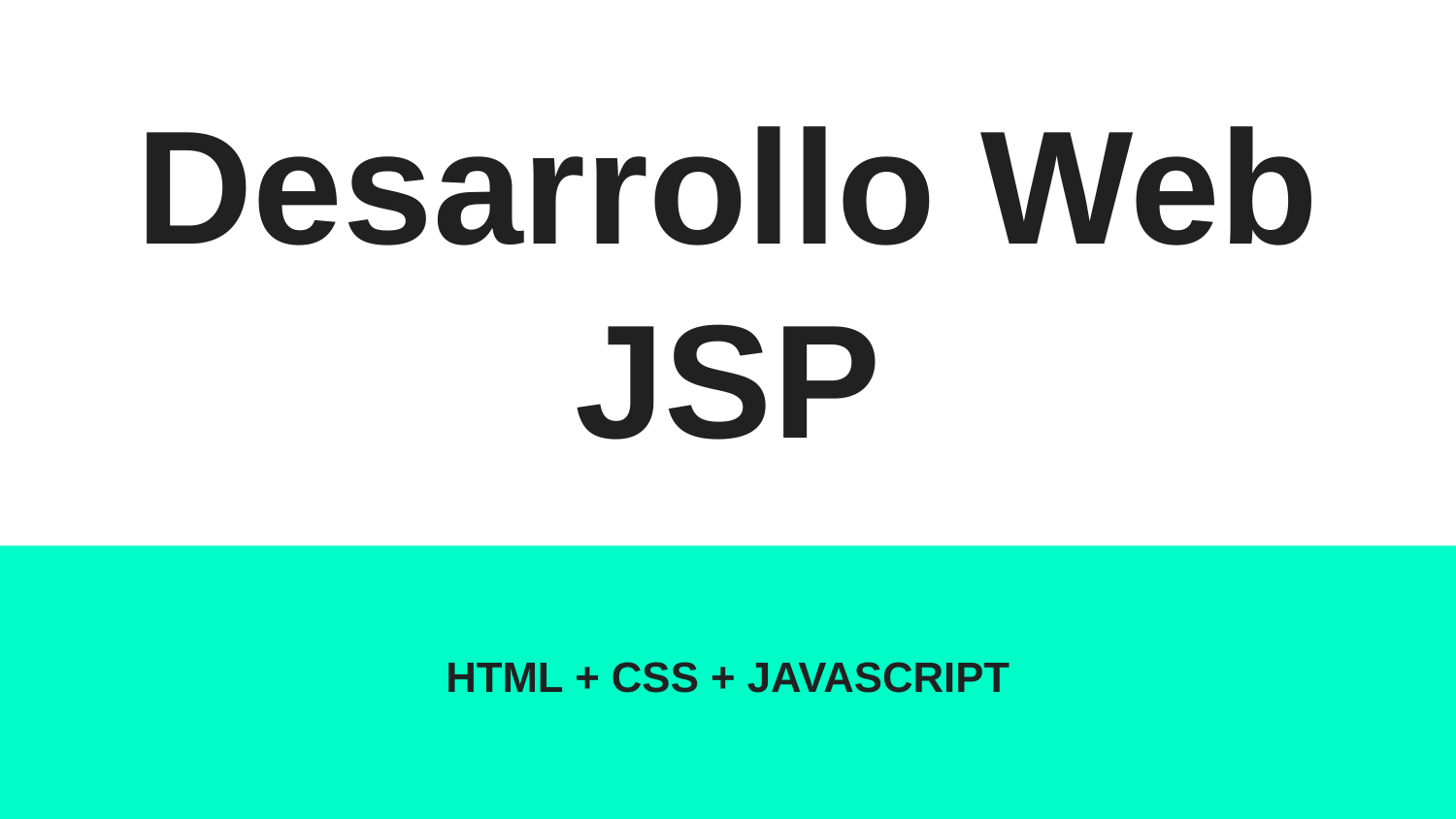

# Desarrollo Web JSP
HTML + CSS + JAVASCRIPT